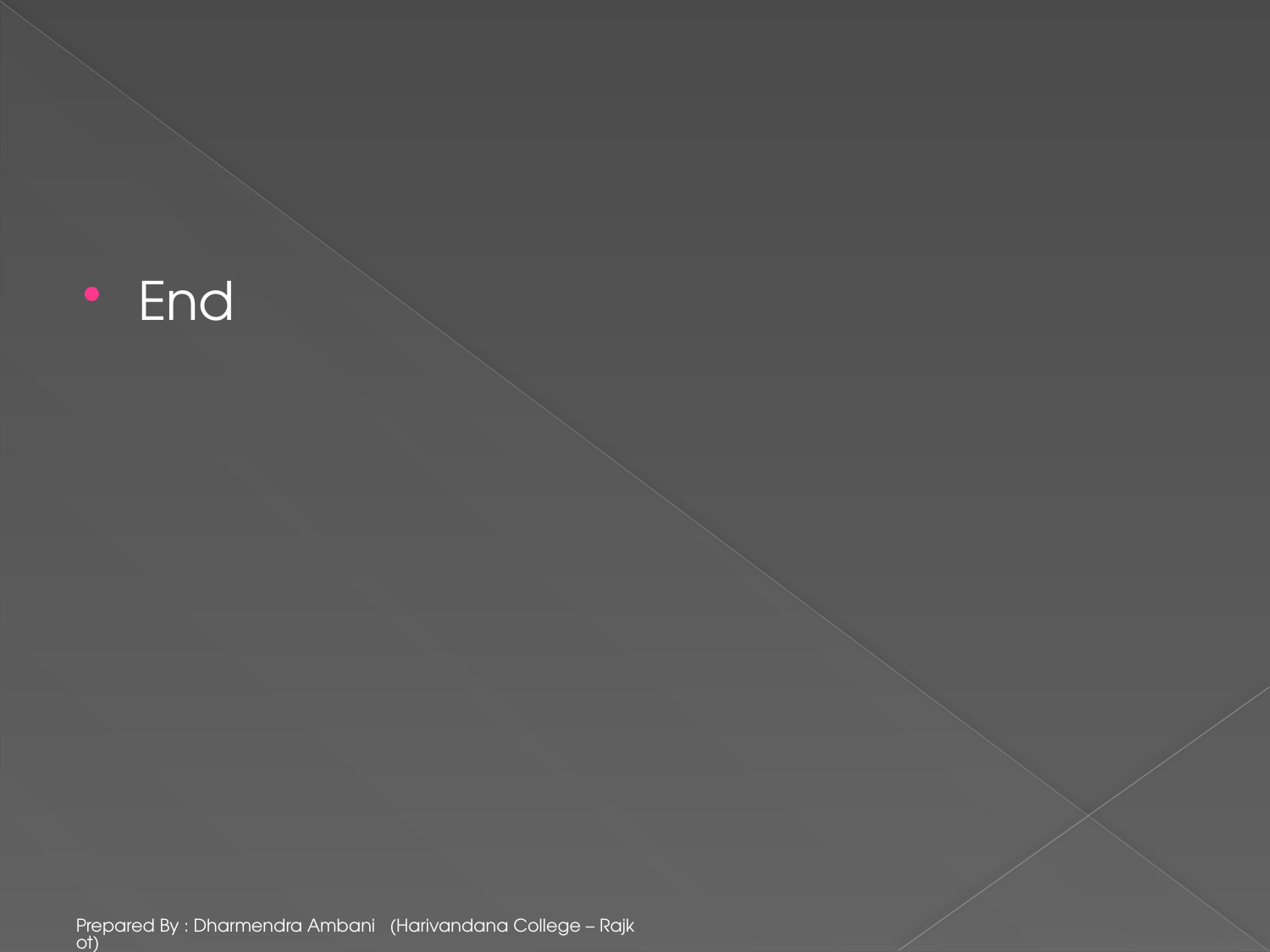

#
End
Prepared By : Dharmendra Ambani   (Harivandana College – Rajkot)